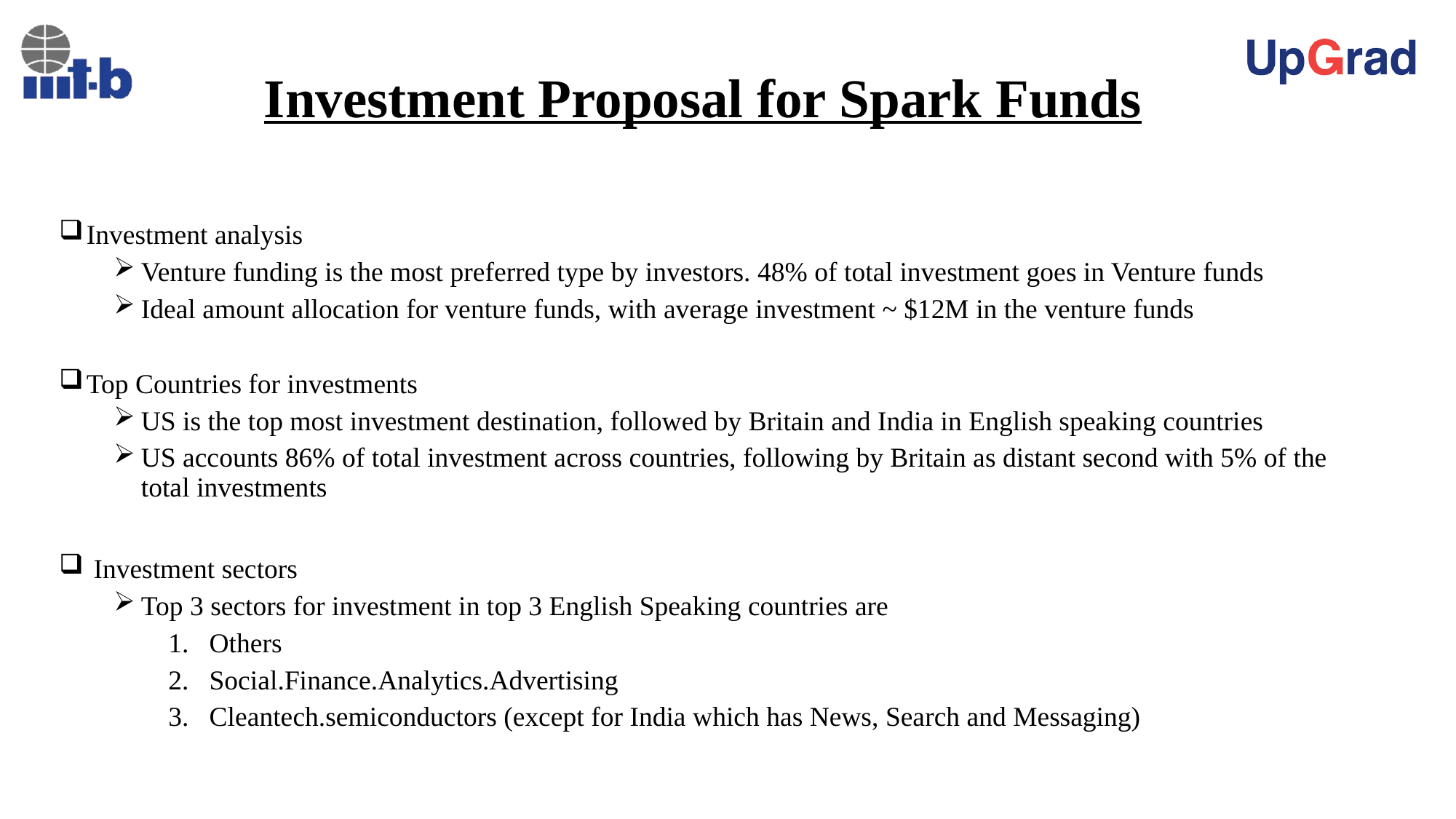

# Investment Proposal for Spark Funds

Investment analysis
Venture funding is the most preferred type by investors. 48% of total investment goes in Venture funds
Ideal amount allocation for venture funds, with average investment ~ $12M in the venture funds

Top Countries for investments
US is the top most investment destination, followed by Britain and India in English speaking countries
US accounts 86% of total investment across countries, following by Britain as distant second with 5% of the total investments

 Investment sectors
Top 3 sectors for investment in top 3 English Speaking countries are
Others
Social.Finance.Analytics.Advertising
Cleantech.semiconductors (except for India which has News, Search and Messaging)